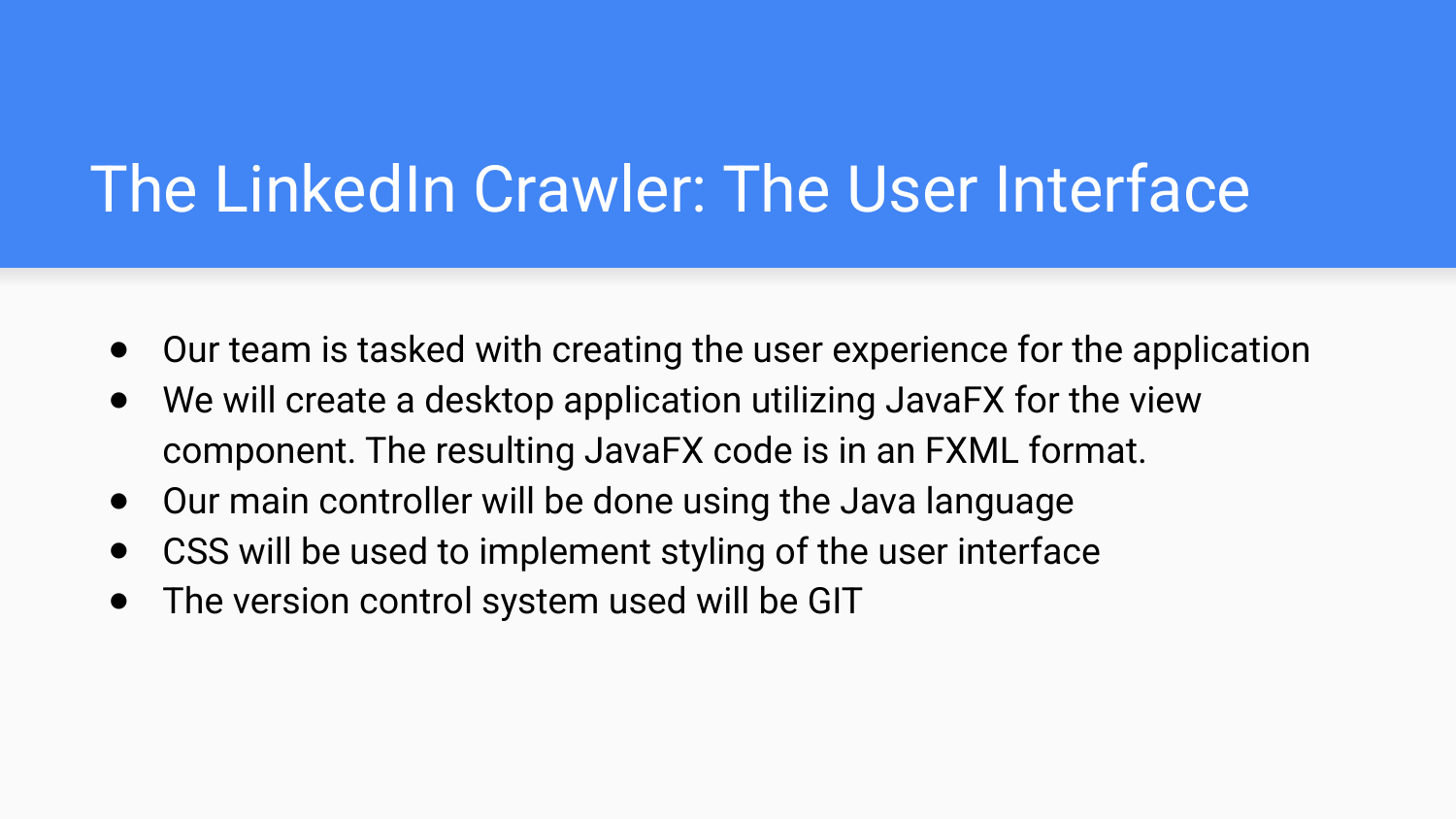

# The LinkedIn Crawler: The User Interface
Our team is tasked with creating the user experience for the application
We will create a desktop application utilizing JavaFX for the view component. The resulting JavaFX code is in an FXML format.
Our main controller will be done using the Java language
CSS will be used to implement styling of the user interface
The version control system used will be GIT